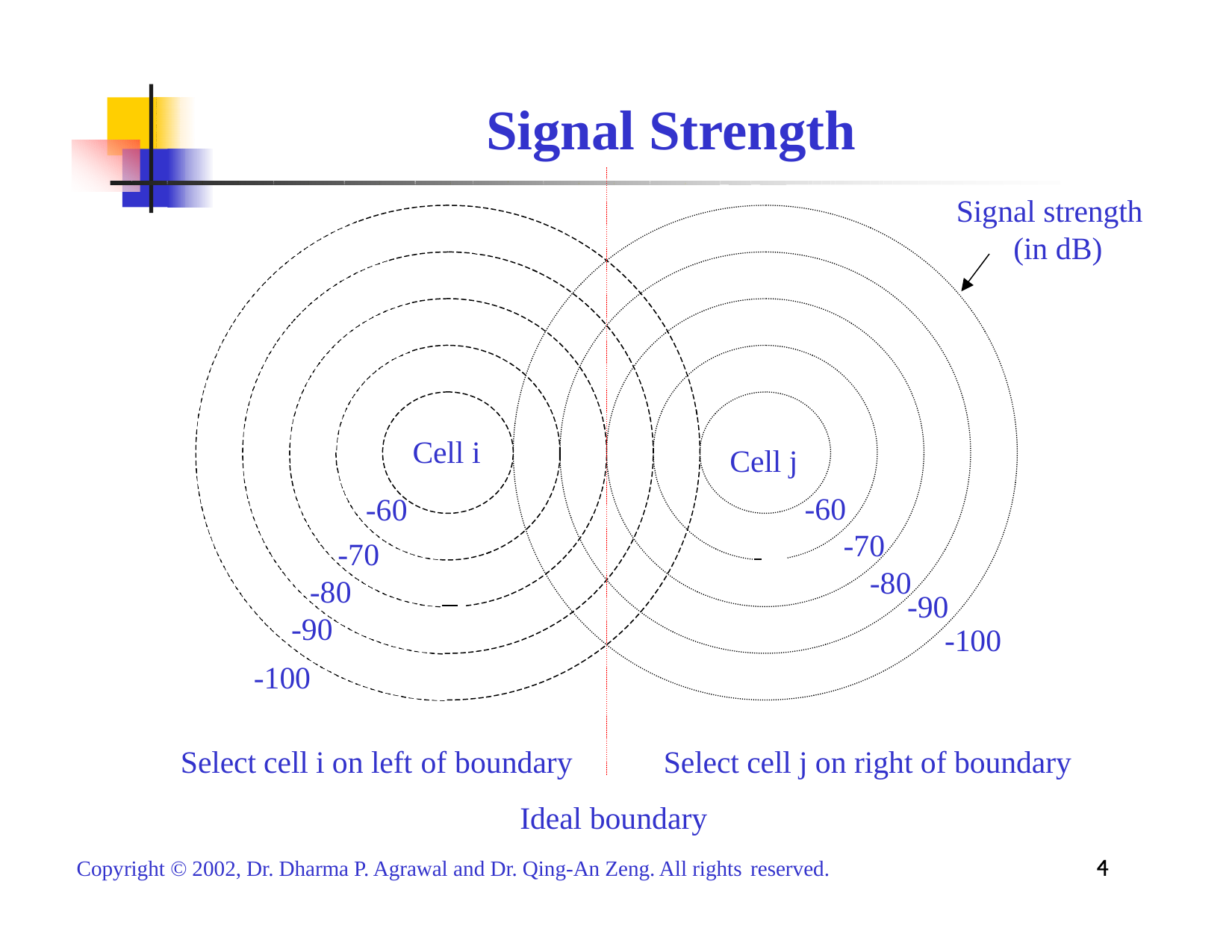

# Signal Strength

Signal strength  (in dB)

Cell i
Cell j
-60
-70
-80
-90
-100
-60
 		-70
-80

-90
-100
Select cell i on left of boundary	Select cell j on right of boundary
Ideal boundary
4
Copyright © 2002, Dr. Dharma P. Agrawal and Dr. Qing-An Zeng. All rights reserved.